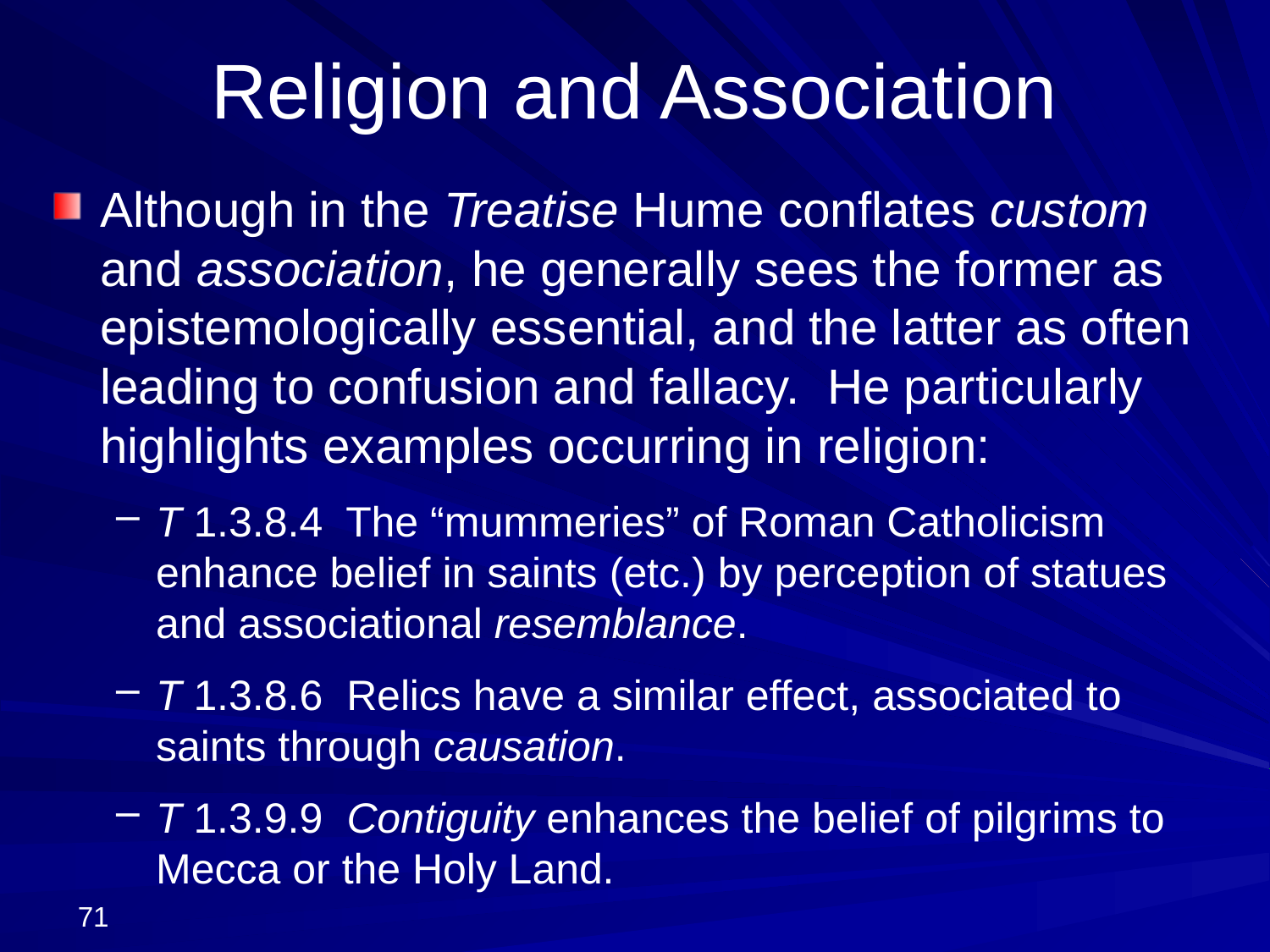

# Religion and Association
Although in the Treatise Hume conflates custom and association, he generally sees the former as epistemologically essential, and the latter as often leading to confusion and fallacy.  He particularly highlights examples occurring in religion:
T 1.3.8.4  The “mummeries” of Roman Catholicism enhance belief in saints (etc.) by perception of statues and associational resemblance.
T 1.3.8.6  Relics have a similar effect, associated to saints through causation.
T 1.3.9.9  Contiguity enhances the belief of pilgrims to Mecca or the Holy Land.
71